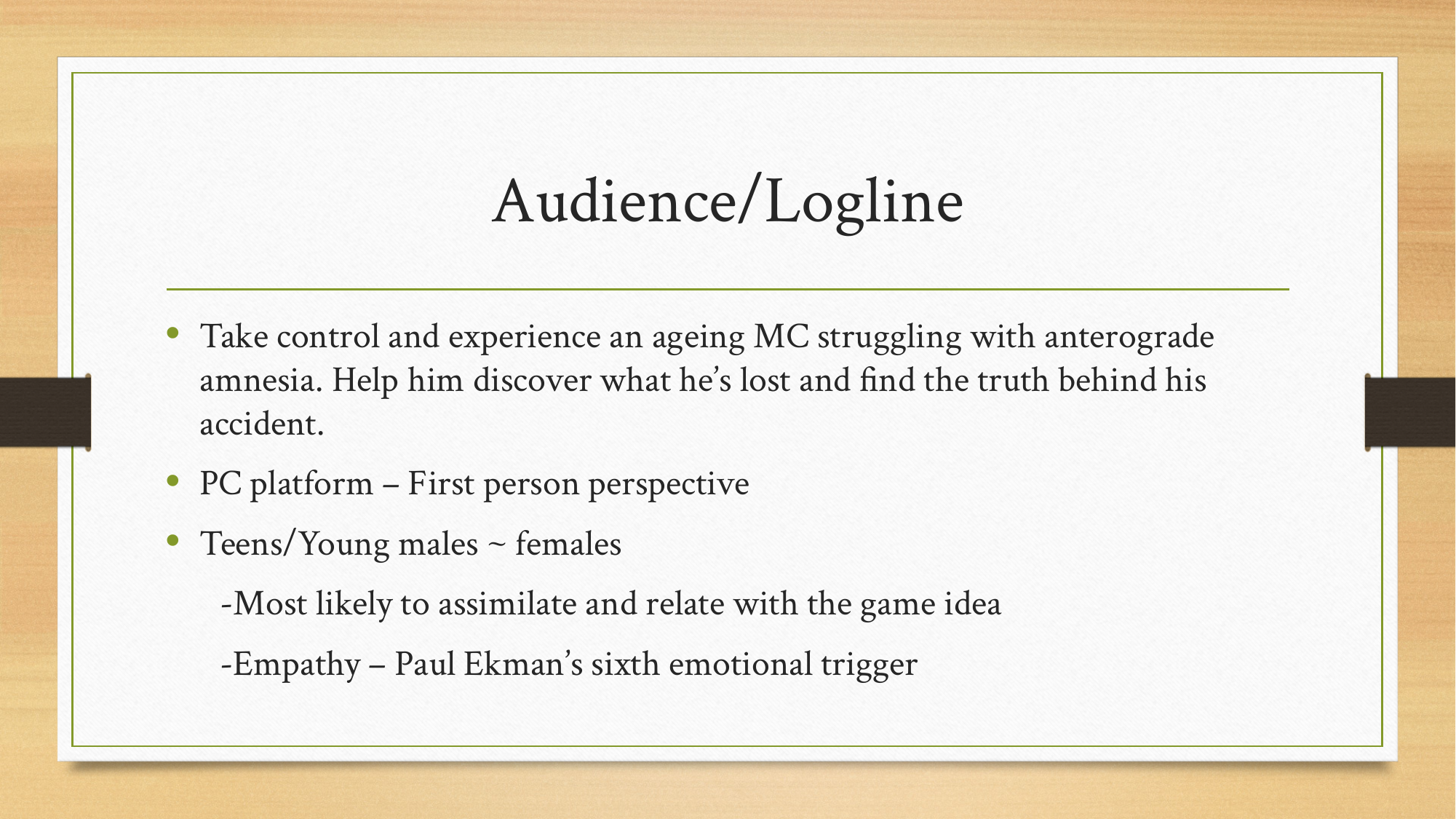

# Audience/Logline
Take control and experience an ageing MC struggling with anterograde amnesia. Help him discover what he’s lost and find the truth behind his accident.
PC platform – First person perspective
Teens/Young males ~ females
-Most likely to assimilate and relate with the game idea
-Empathy – Paul Ekman’s sixth emotional trigger